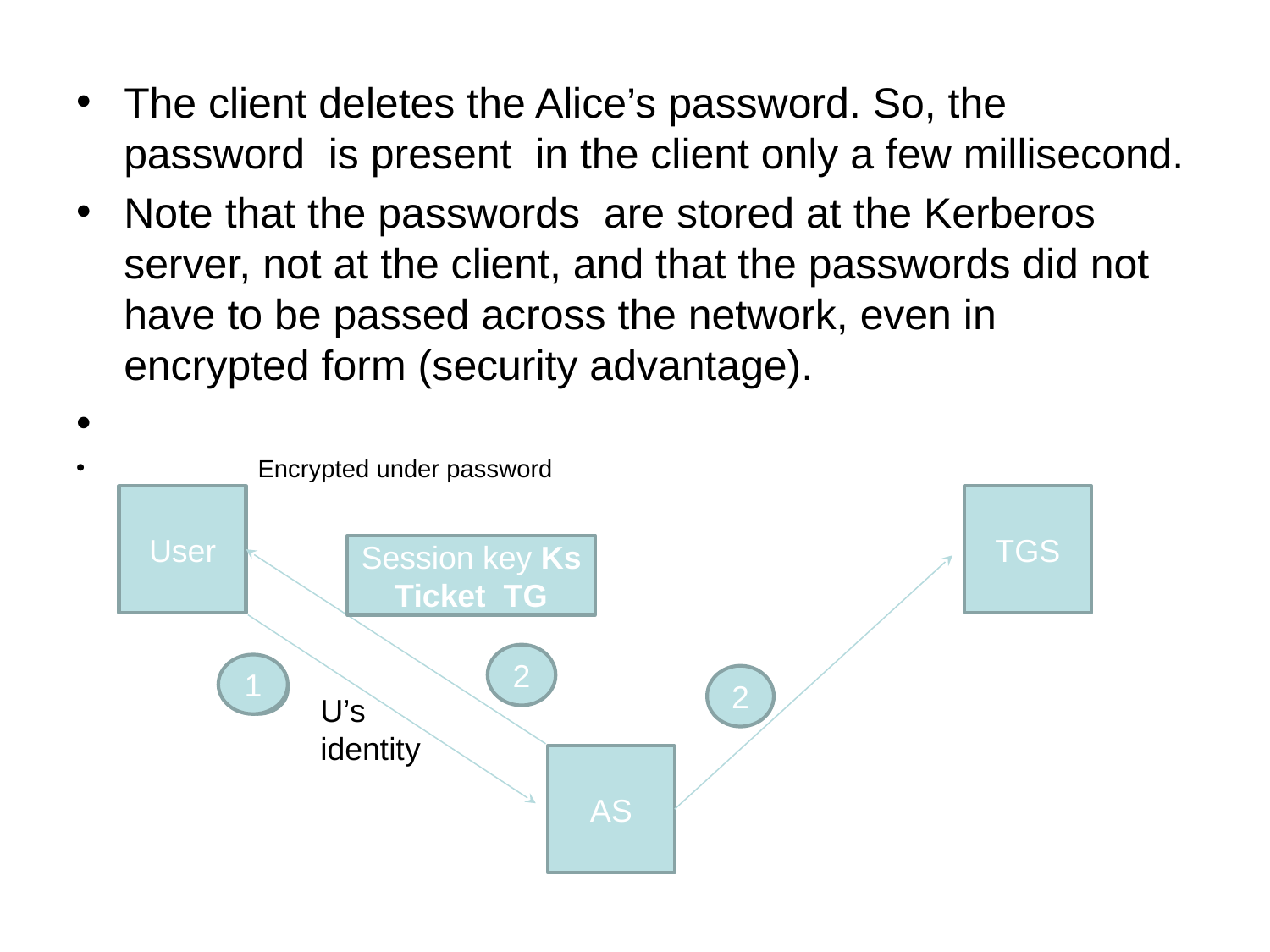

The client deletes the Alice’s password. So, the password  is present  in the client only a few millisecond.
Note that the passwords  are stored at the Kerberos server, not at the client, and that the passwords did not have to be passed across the network, even in encrypted form (security advantage).

              	 Encrypted under password
User
TGS
Session key Ks
Ticket  TG
2
1
1
2
U’s
identity
AS